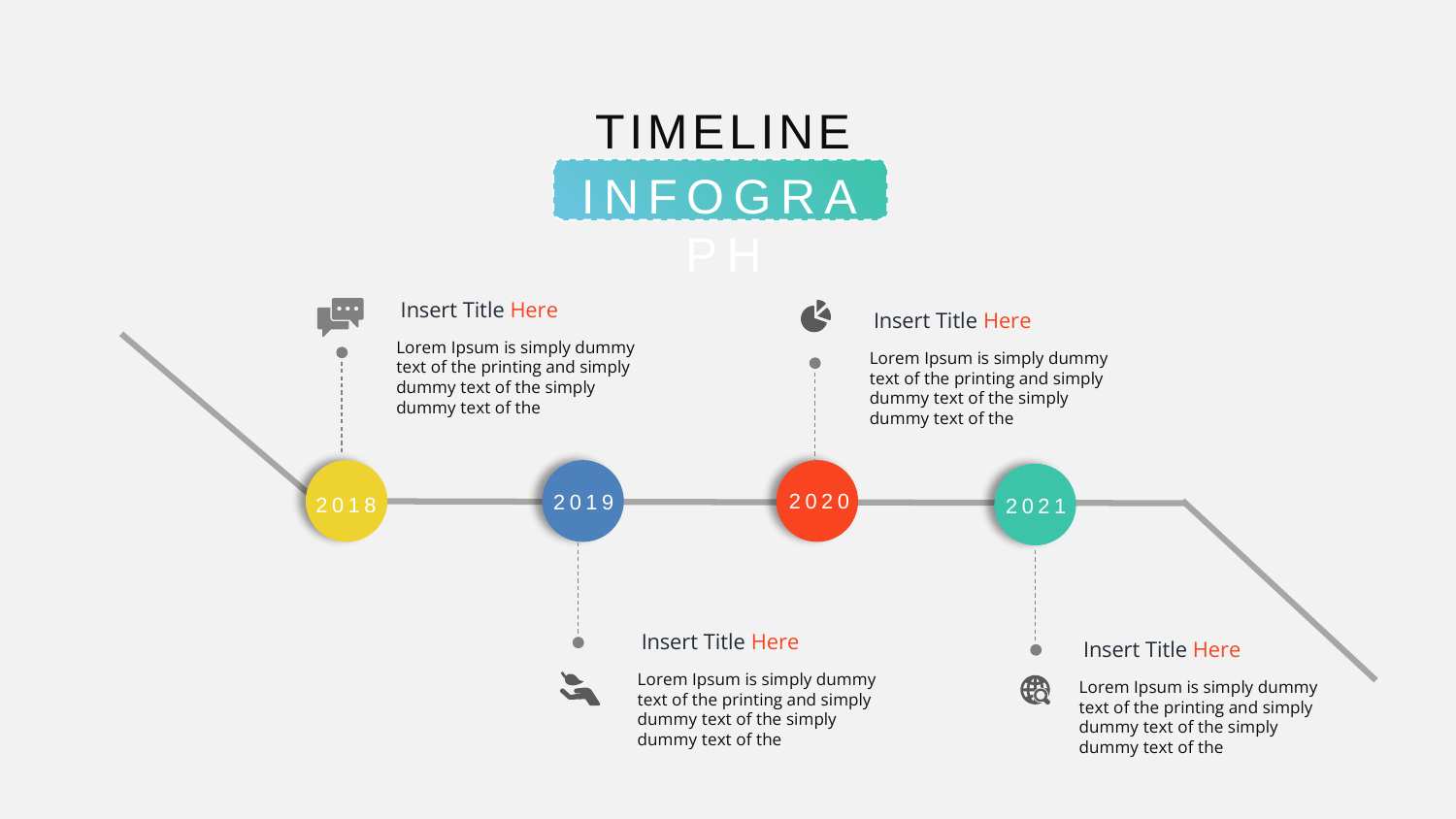

TIMELINE

INFOGRAPH
Insert Title Here

Insert Title Here
Lorem Ipsum is simply dummy text of the printing and simply dummy text of the simply dummy text of the
Lorem Ipsum is simply dummy text of the printing and simply dummy text of the simply dummy text of the

2020
2019
2018
2021

Insert Title Here
Insert Title Here
Lorem Ipsum is simply dummy text of the printing and simply dummy text of the simply dummy text of the
Lorem Ipsum is simply dummy text of the printing and simply dummy text of the simply dummy text of the